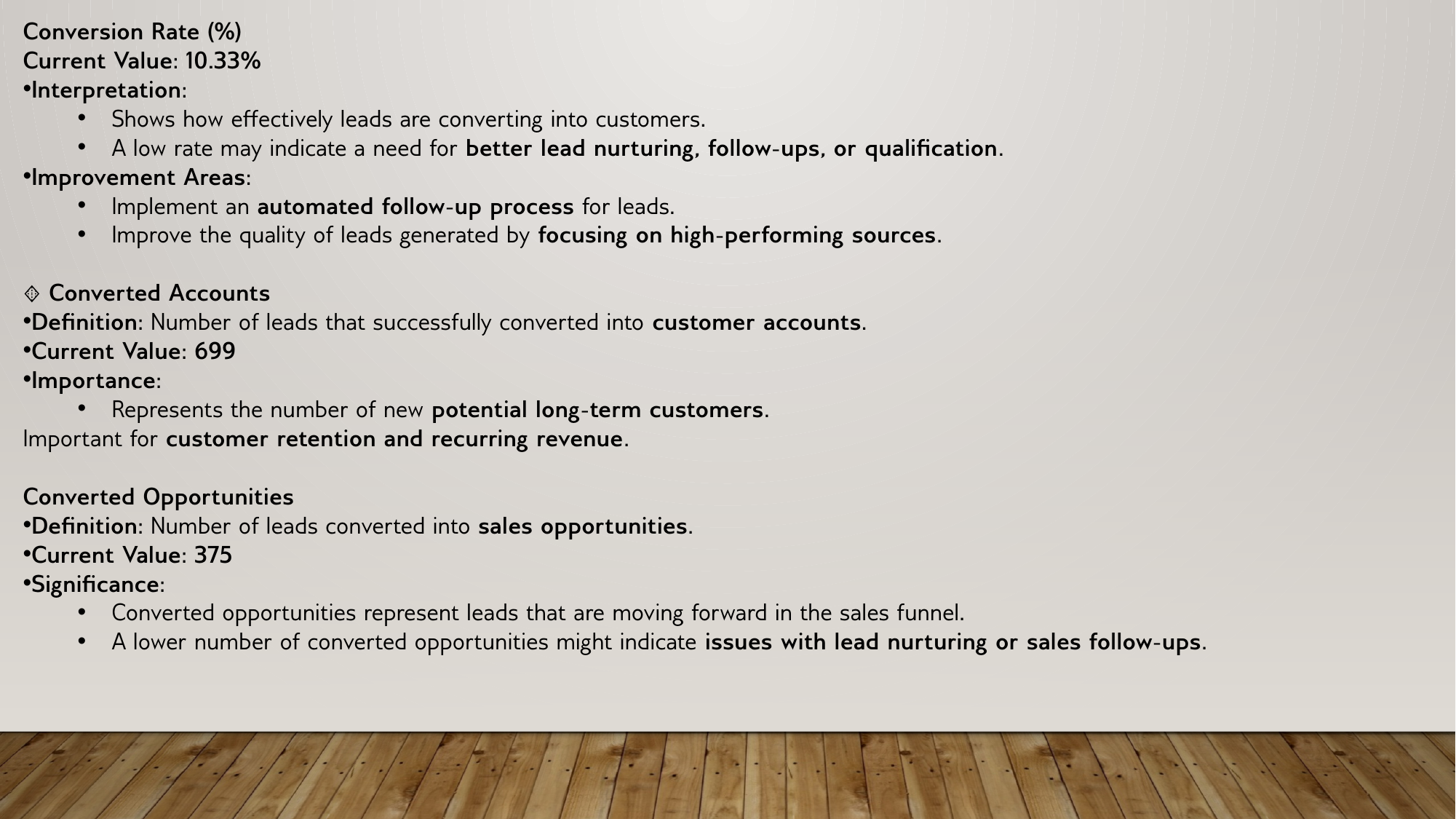

Conversion Rate (%)
Current Value: 10.33%
Interpretation:
Shows how effectively leads are converting into customers.
A low rate may indicate a need for better lead nurturing, follow-ups, or qualification.
Improvement Areas:
Implement an automated follow-up process for leads.
Improve the quality of leads generated by focusing on high-performing sources.
🔸 Converted Accounts
Definition: Number of leads that successfully converted into customer accounts.
Current Value: 699
Importance:
Represents the number of new potential long-term customers.
Important for customer retention and recurring revenue.
Converted Opportunities
Definition: Number of leads converted into sales opportunities.
Current Value: 375
Significance:
Converted opportunities represent leads that are moving forward in the sales funnel.
A lower number of converted opportunities might indicate issues with lead nurturing or sales follow-ups.